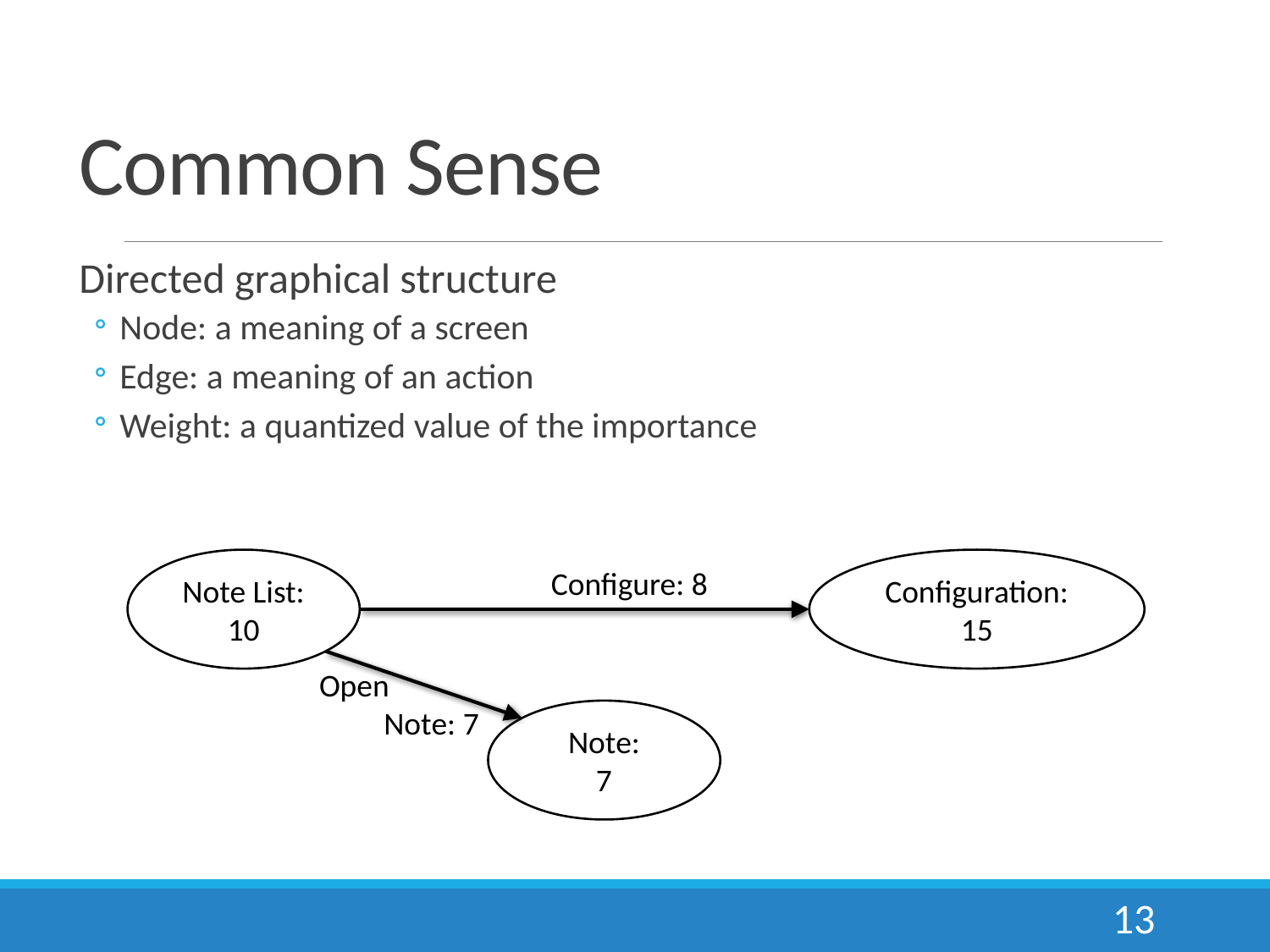

# Common Sense
Directed graphical structure
Node: a meaning of a screen
Edge: a meaning of an action
Weight: a quantized value of the importance
Note List: 10
Configuration:
15
Configure: 8
Open
         Note: 7
Note:
7
13